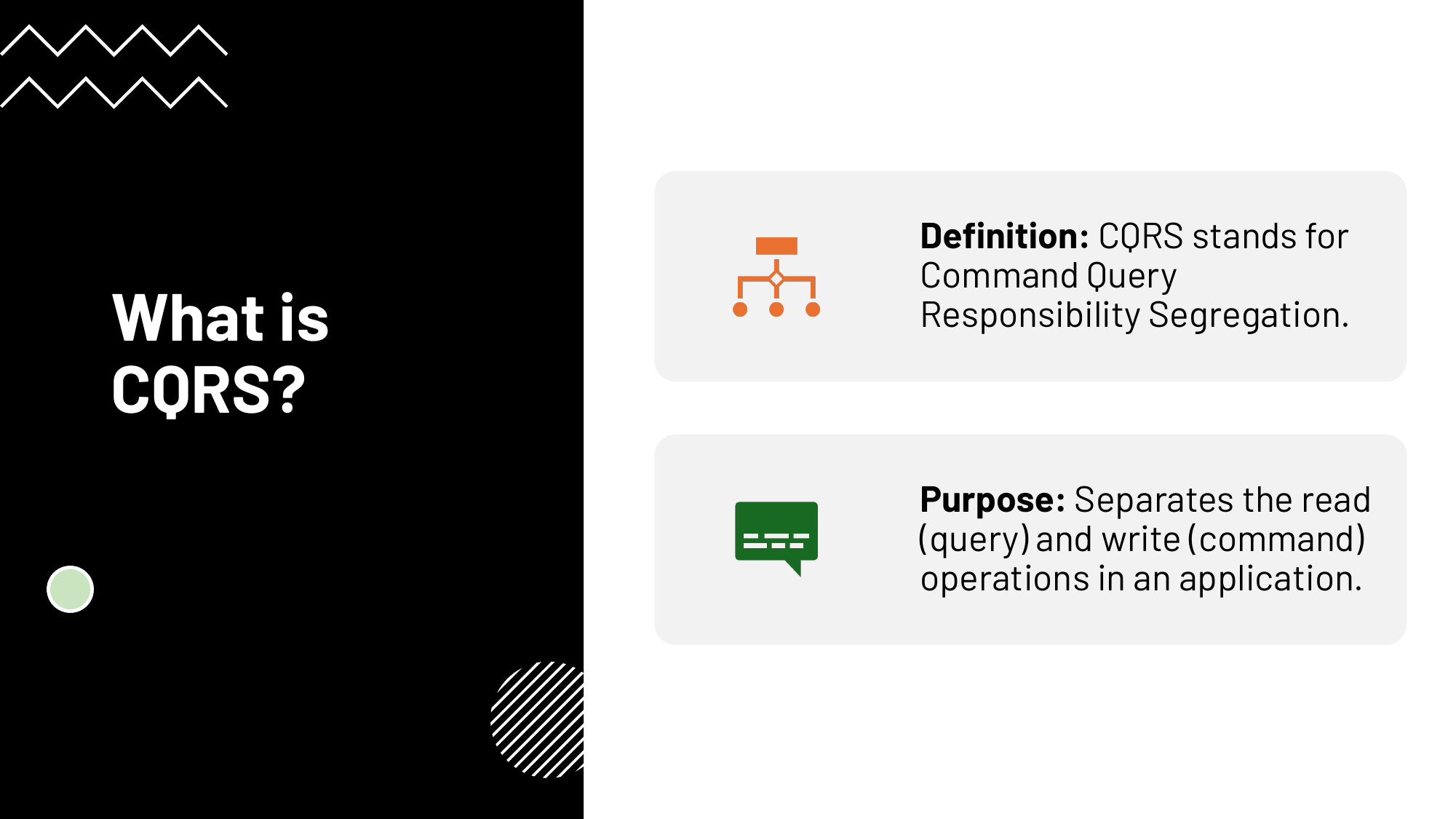

Definition: CQRS stands for Command Query Responsibility Segregation.
Purpose: Separates the read (query) and write (command) operations in an application.
What is CQRS?